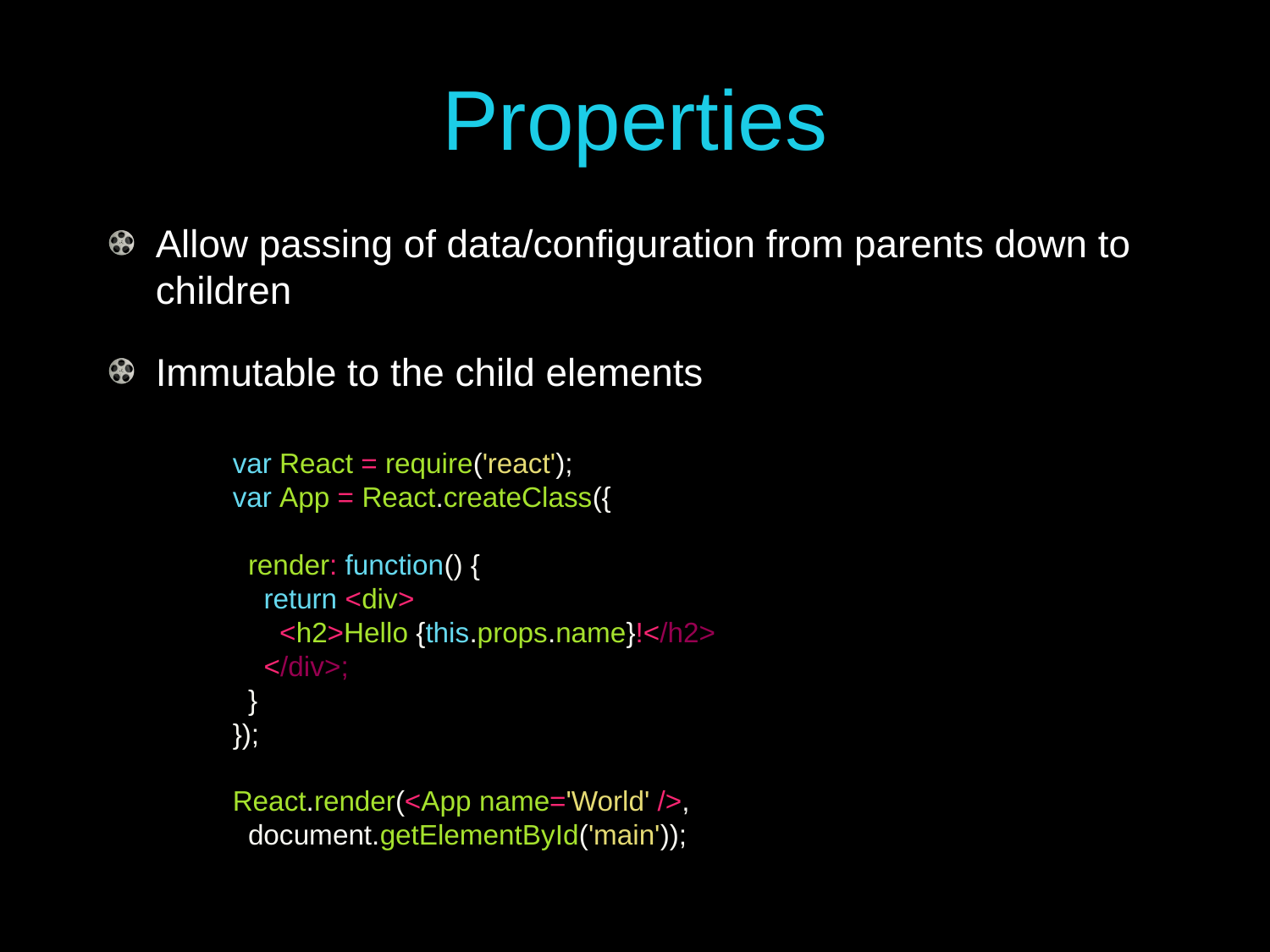

# Properties
Allow passing of data/configuration from parents down to children
Immutable to the child elements
var React = require('react');
var App = React.createClass({

  render: function() {
    return <div>
      <h2>Hello {this.props.name}!</h2>
    </div>;
  }
});

React.render(<App name='World' />,
  document.getElementById('main'));